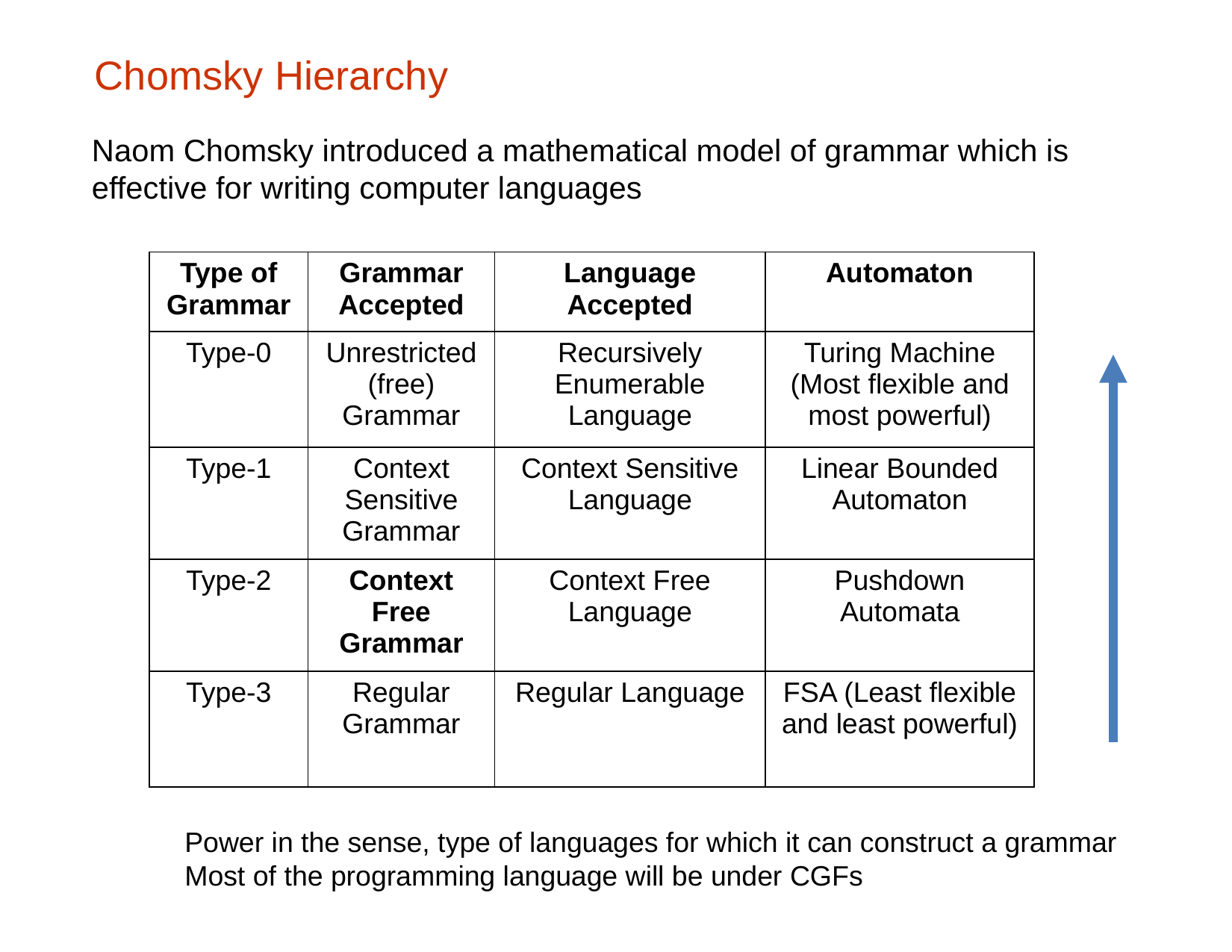

Chomsky Hierarchy
Naom Chomsky introduced a mathematical model of grammar which is effective for writing computer languages
| Type of Grammar | Grammar Accepted | Language Accepted | Automaton |
| --- | --- | --- | --- |
| Type-0 | Unrestricted (free) Grammar | Recursively Enumerable Language | Turing Machine (Most flexible and most powerful) |
| Type-1 | Context Sensitive Grammar | Context Sensitive Language | Linear Bounded Automaton |
| Type-2 | Context Free Grammar | Context Free Language | Pushdown Automata |
| Type-3 | Regular Grammar | Regular Language | FSA (Least flexible and least powerful) |
Power in the sense, type of languages for which it can construct a grammar
Most of the programming language will be under CGFs